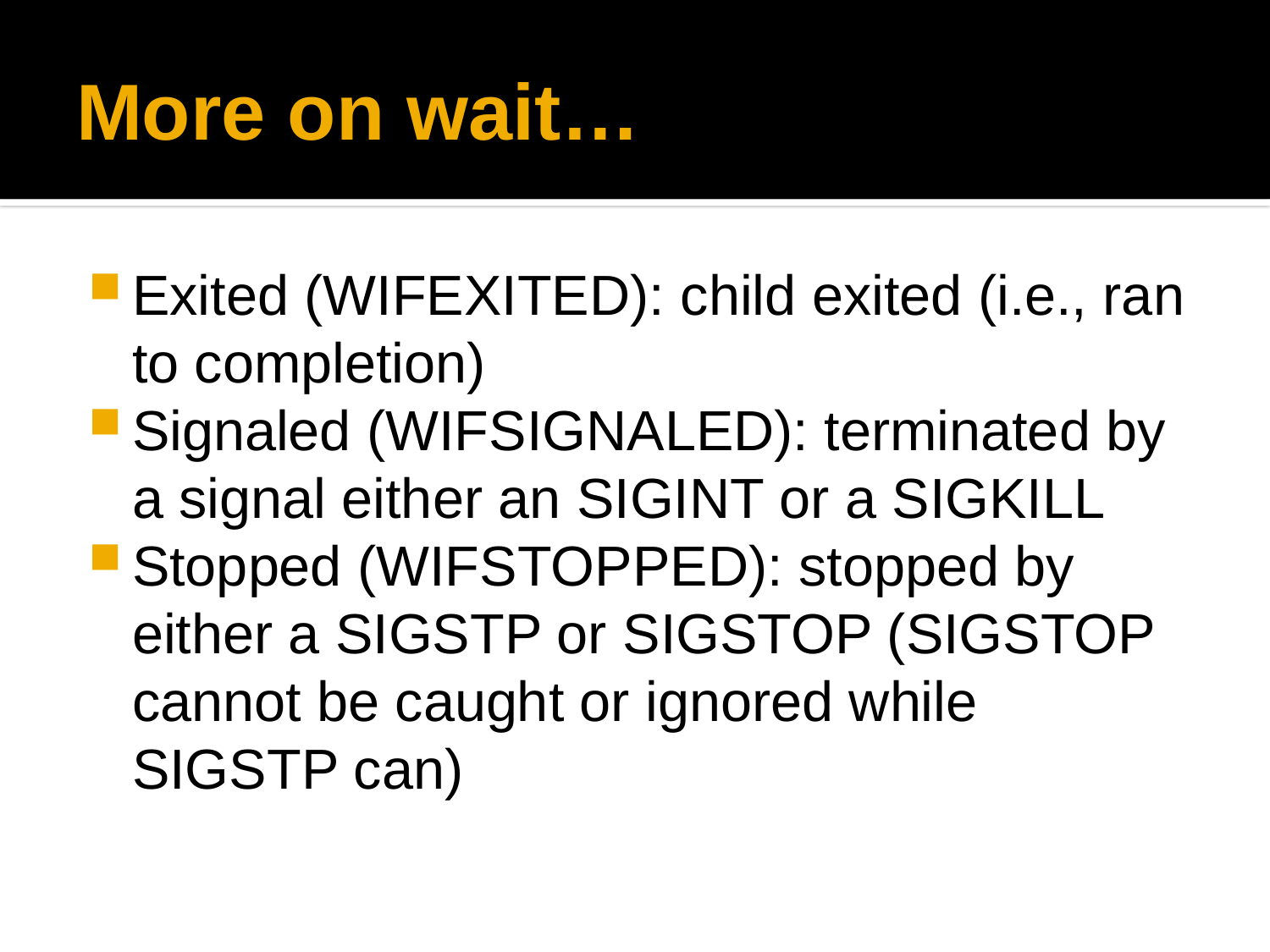

# More on wait…
Exited (WIFEXITED): child exited (i.e., ran to completion)
Signaled (WIFSIGNALED): terminated by a signal either an SIGINT or a SIGKILL
Stopped (WIFSTOPPED): stopped by either a SIGSTP or SIGSTOP (SIGSTOP cannot be caught or ignored while SIGSTP can)